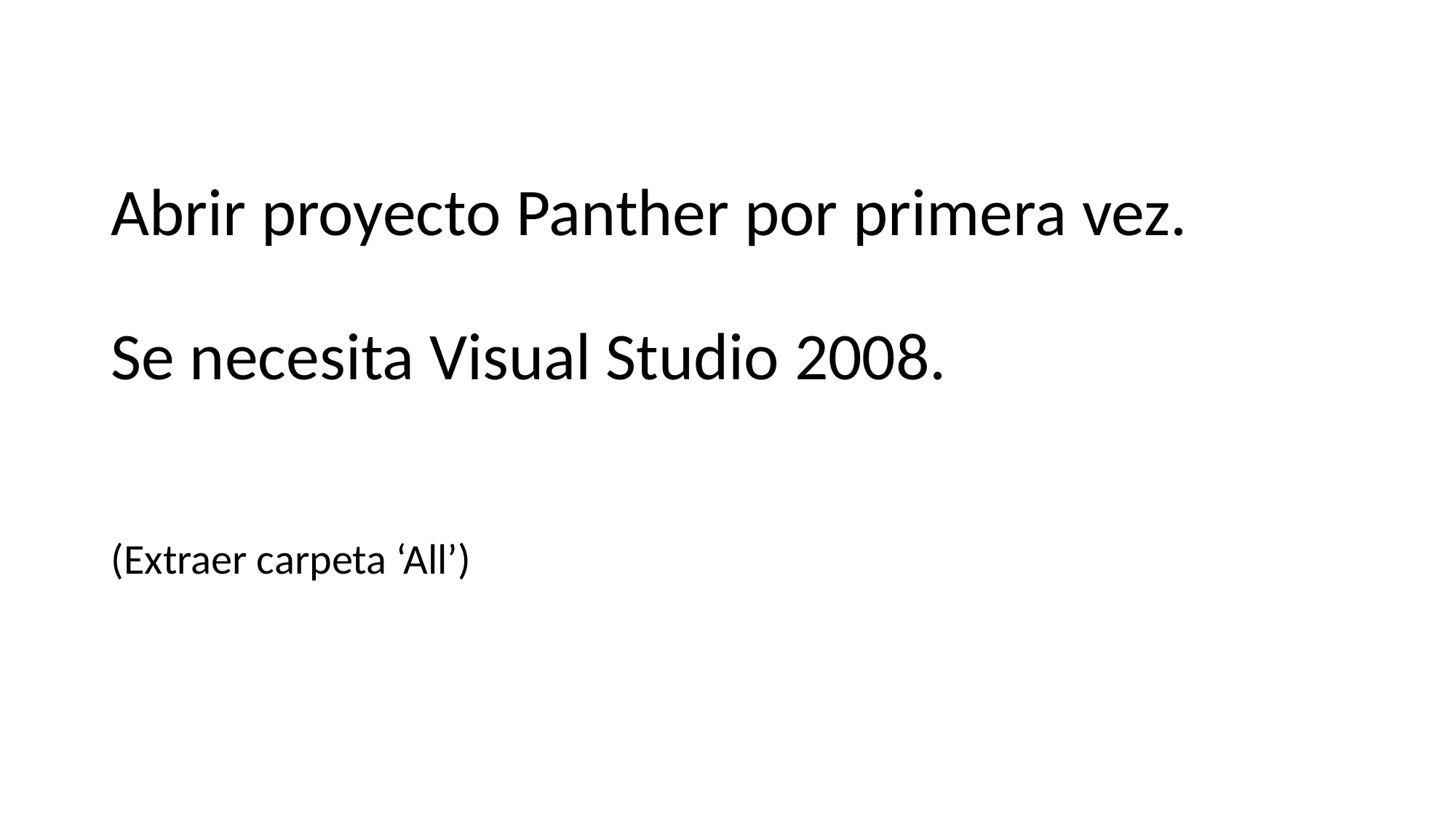

# Abrir proyecto Panther por primera vez. Se necesita Visual Studio 2008. (Extraer carpeta ‘All’)